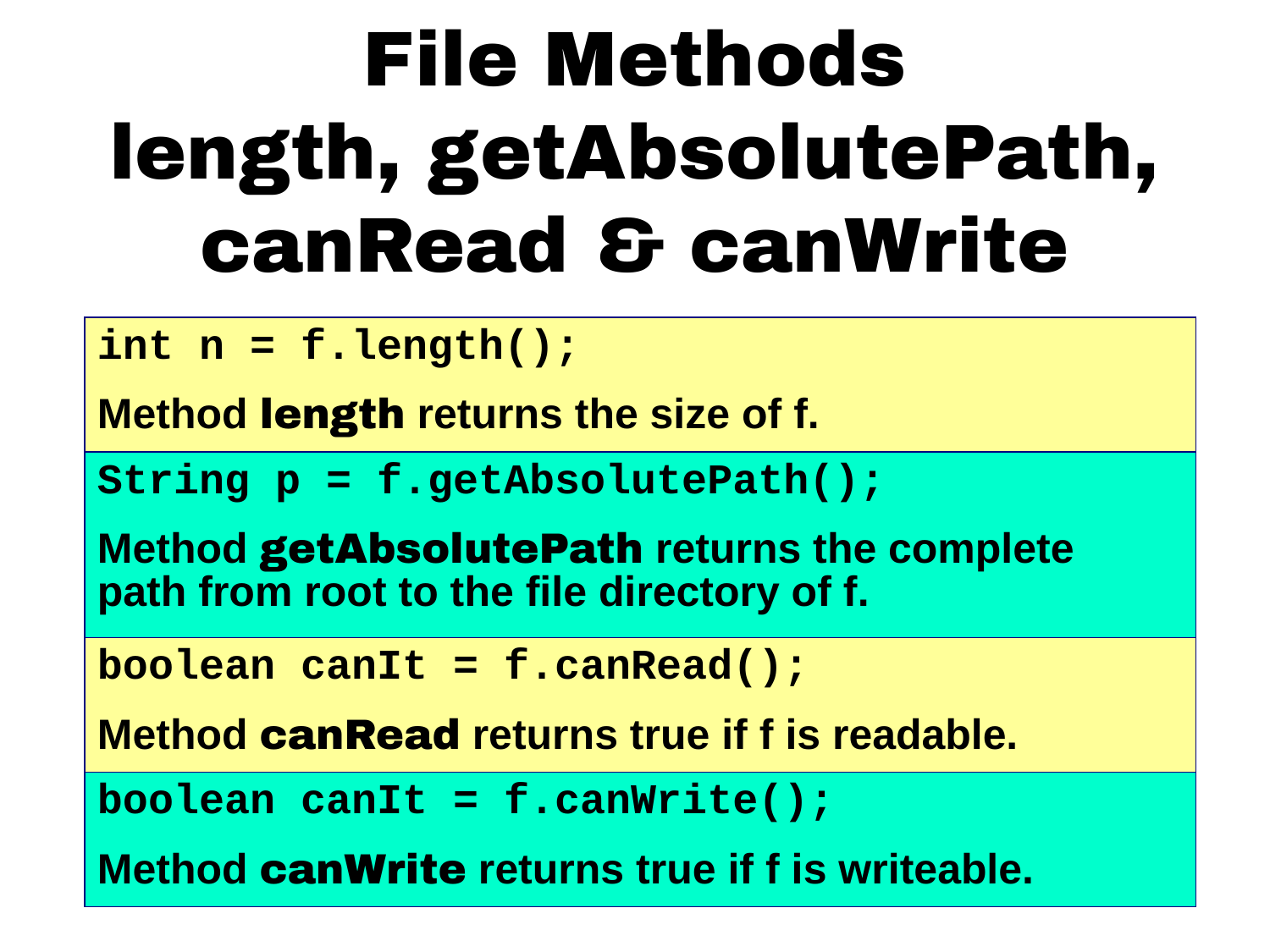

# File Methods length, getAbsolutePath, canRead & canWrite
| int n = f.length(); Method length returns the size of f. |
| --- |
| String p = f.getAbsolutePath(); Method getAbsolutePath returns the complete path from root to the file directory of f. |
| boolean canIt = f.canRead(); Method canRead returns true if f is readable. |
| boolean canIt = f.canWrite(); Method canWrite returns true if f is writeable. |